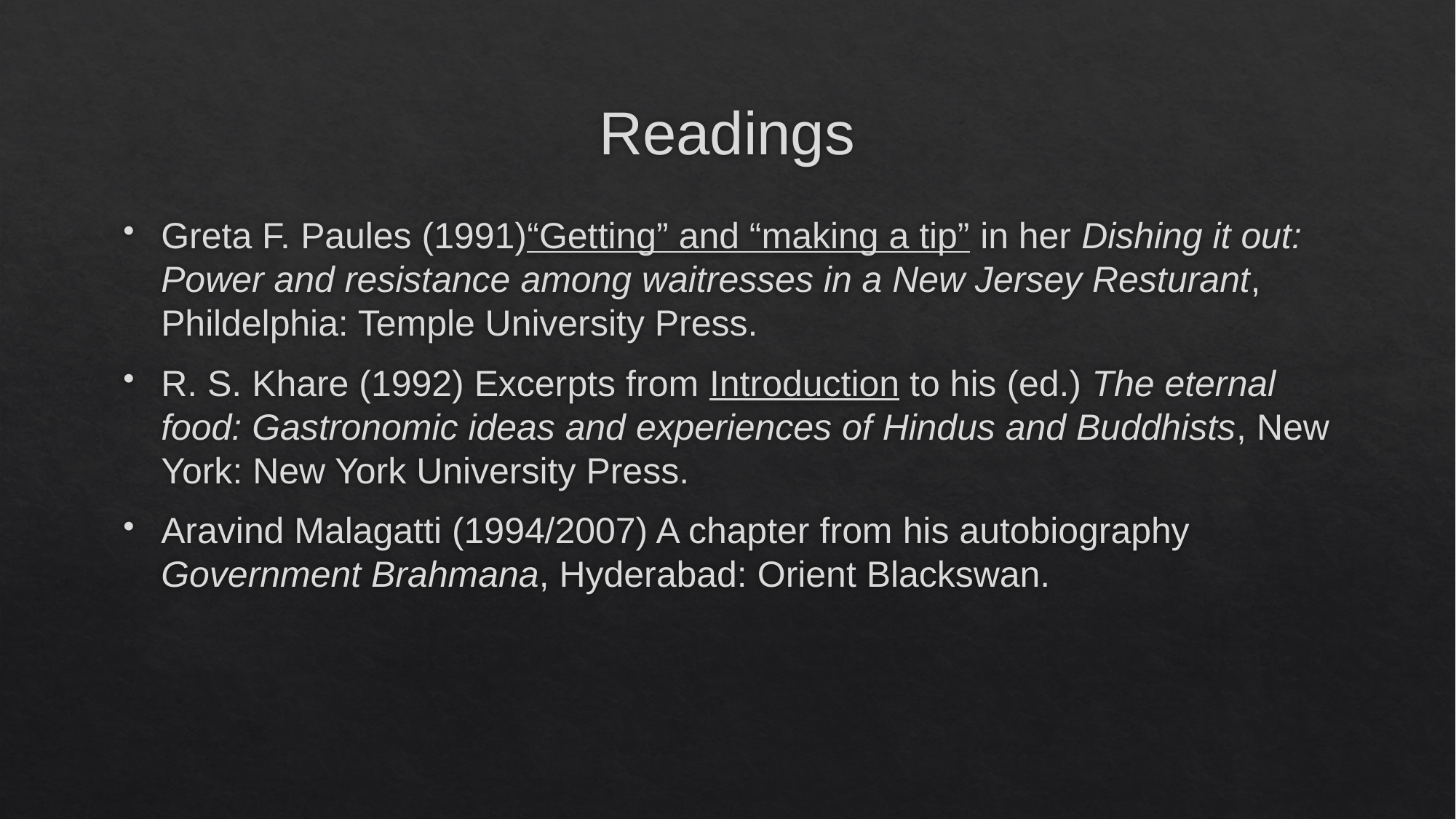

# Readings
Greta F. Paules (1991)“Getting” and “making a tip” in her Dishing it out: Power and resistance among waitresses in a New Jersey Resturant, Phildelphia: Temple University Press.
R. S. Khare (1992) Excerpts from Introduction to his (ed.) The eternal food: Gastronomic ideas and experiences of Hindus and Buddhists, New York: New York University Press.
Aravind Malagatti (1994/2007) A chapter from his autobiography Government Brahmana, Hyderabad: Orient Blackswan.